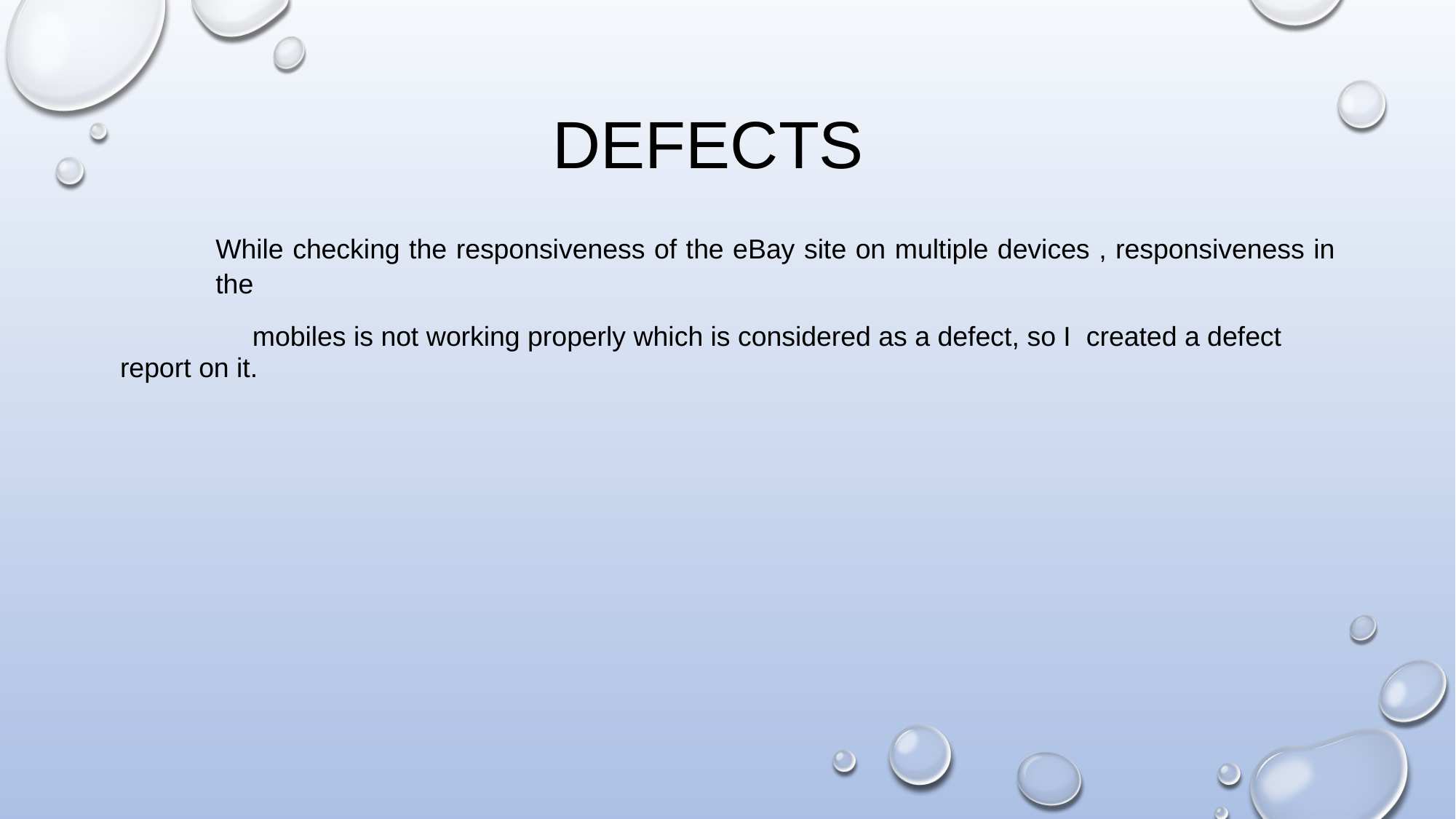

# DEFECTS
While checking the responsiveness of the eBay site on multiple devices , responsiveness in the
             mobiles is not working properly which is considered as a defect, so I  created a defect report on it.